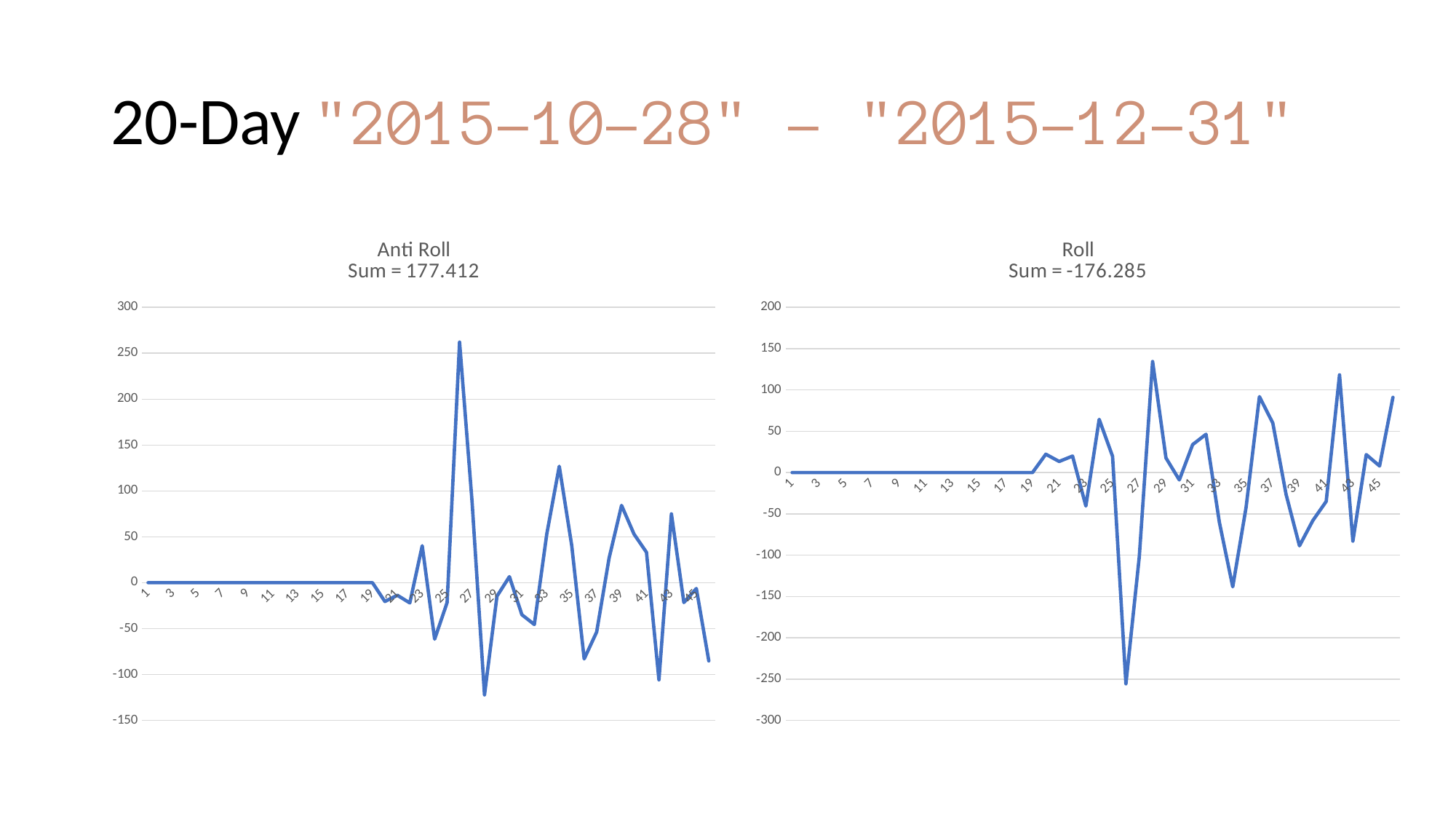

# 20-Day "2015-10-28" - "2015-12-31"

### Chart: Anti Roll
Sum = 177.412

| Category | 20_Profit |
|---|---|

### Chart: Roll
Sum = -176.285

| Category | 20_Profit |
|---|---|